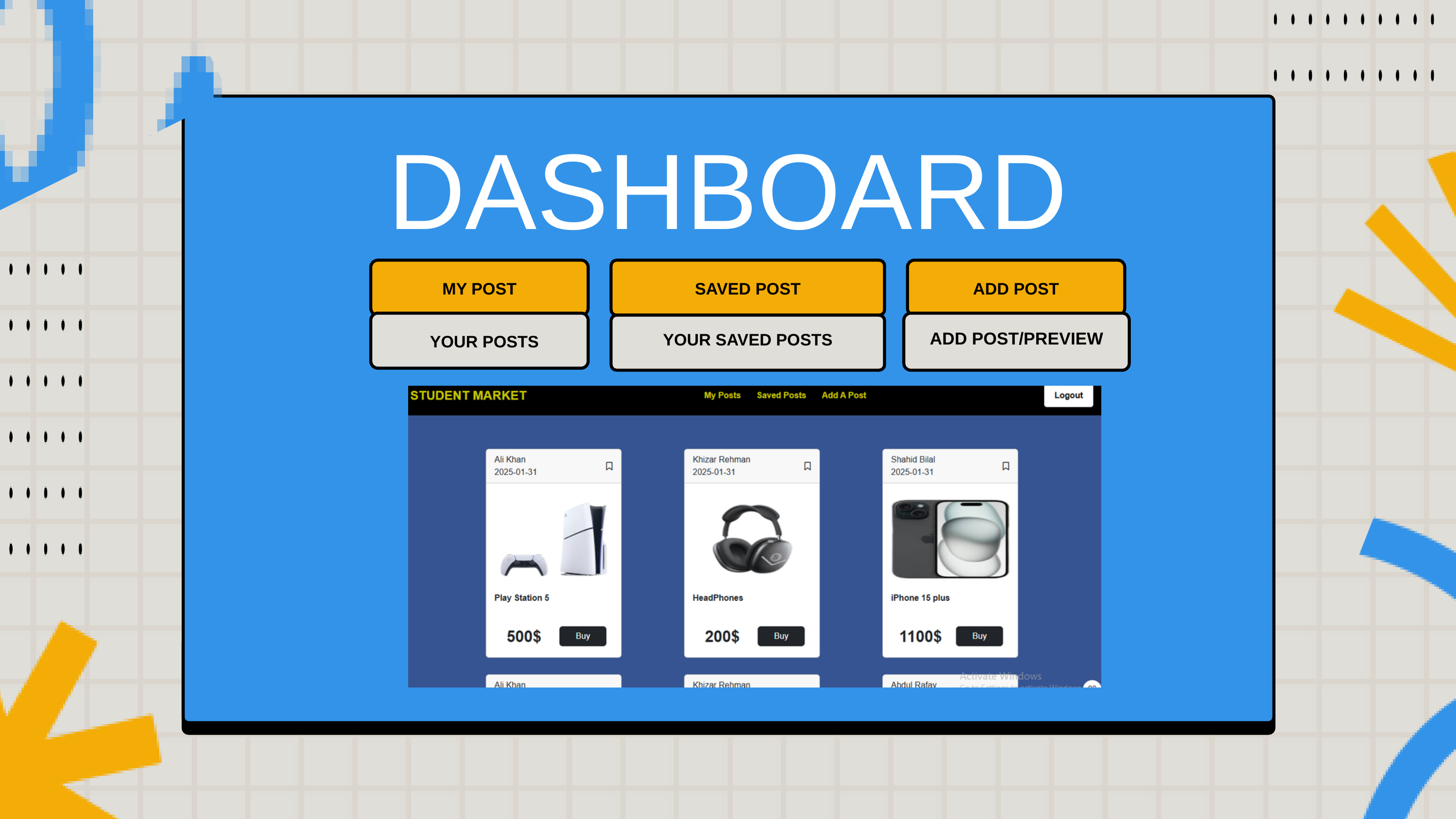

DASHBOARD

MY POST
SAVED POST
ADD POST

ADD POST/PREVIEW
YOUR SAVED POSTS
YOUR POSTS